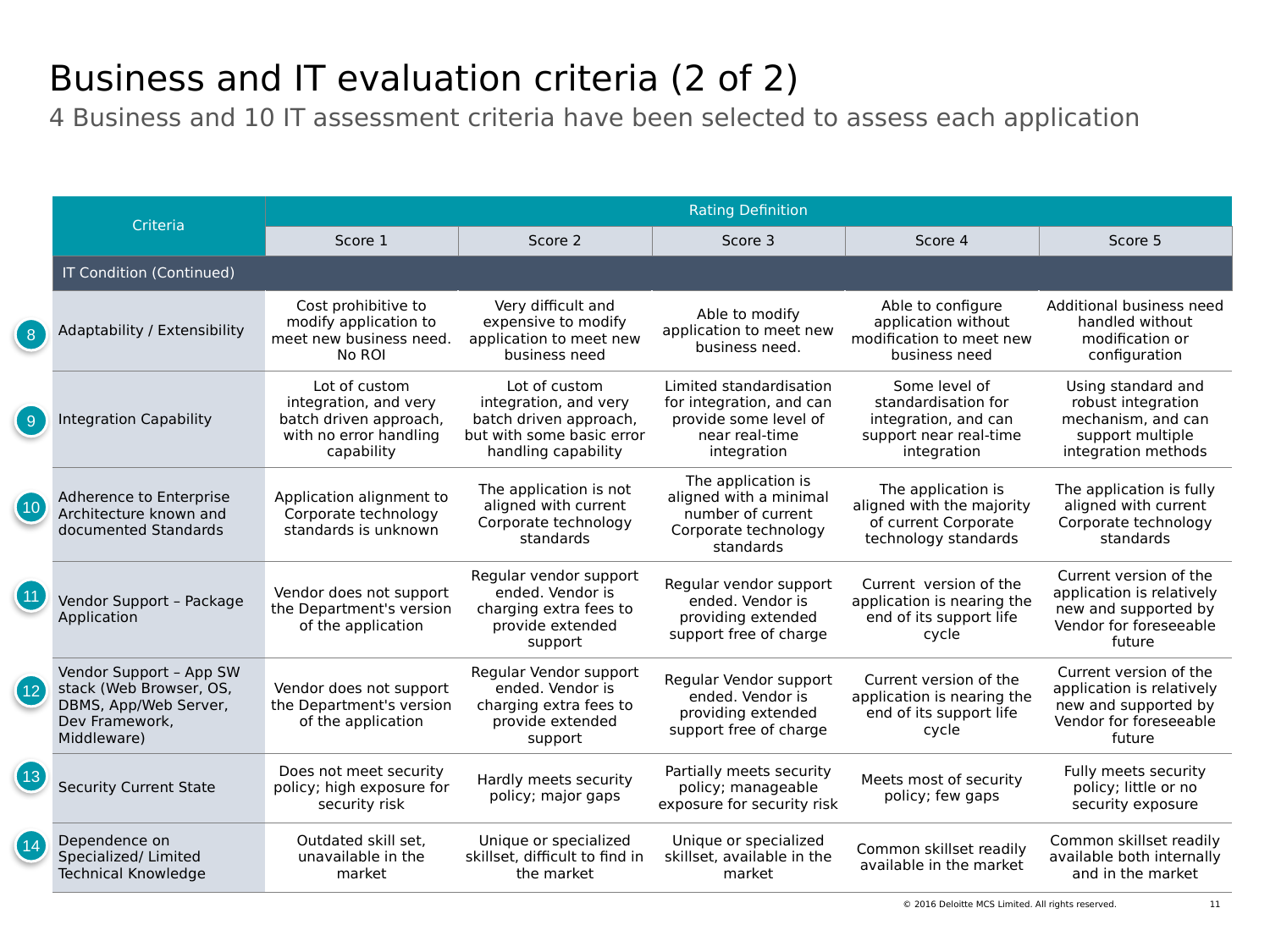

# Business and IT evaluation criteria (2 of 2)
4 Business and 10 IT assessment criteria have been selected to assess each application
| Criteria | Rating Definition |  |  |  |  |
| --- | --- | --- | --- | --- | --- |
|  | Score 1 | Score 2 | Score 3 | Score 4 | Score 5 |
| IT Condition (Continued) |  |  |  |  |  |
| Adaptability / Extensibility | Cost prohibitive to modify application to meet new business need. No ROI | Very difficult and expensive to modify application to meet new business need | Able to modify application to meet new business need. | Able to configure application without modification to meet new business need | Additional business need handled without modification or configuration |
| Integration Capability | Lot of custom integration, and very batch driven approach, with no error handling capability | Lot of custom integration, and very batch driven approach, but with some basic error handling capability | Limited standardisation for integration, and can provide some level of near real-time integration | Some level of standardisation for integration, and can support near real-time integration | Using standard and robust integration mechanism, and can support multiple integration methods |
| Adherence to Enterprise Architecture known and documented Standards | Application alignment to Corporate technology standards is unknown | The application is not aligned with current Corporate technology standards | The application is aligned with a minimal number of current Corporate technology standards | The application is aligned with the majority of current Corporate technology standards | The application is fully aligned with current Corporate technology standards |
| Vendor Support – Package Application | Vendor does not support the Department's version of the application | Regular vendor support ended. Vendor is charging extra fees to provide extended support | Regular vendor support ended. Vendor is providing extended support free of charge | Current  version of the application is nearing the end of its support life cycle | Current version of the application is relatively new and supported by Vendor for foreseeable future |
| Vendor Support – App SW stack (Web Browser, OS, DBMS, App/Web Server, Dev Framework, Middleware) | Vendor does not support the Department's version of the application | Regular Vendor support ended. Vendor is charging extra fees to provide extended support | Regular Vendor support ended. Vendor is providing extended support free of charge | Current version of the application is nearing the end of its support life cycle | Current version of the application is relatively new and supported by Vendor for foreseeable future |
| Security Current State | Does not meet security policy; high exposure for security risk | Hardly meets security policy; major gaps | Partially meets security policy; manageable exposure for security risk | Meets most of security policy; few gaps | Fully meets security policy; little or no security exposure |
| Dependence on Specialized/ Limited Technical Knowledge | Outdated skill set, unavailable in the market | Unique or specialized skillset, difficult to find in the market | Unique or specialized skillset, available in the market | Common skillset readily available in the market | Common skillset readily available both internally and in the market |
8
9
10
11
12
13
14
© 2016 Deloitte MCS Limited. All rights reserved.